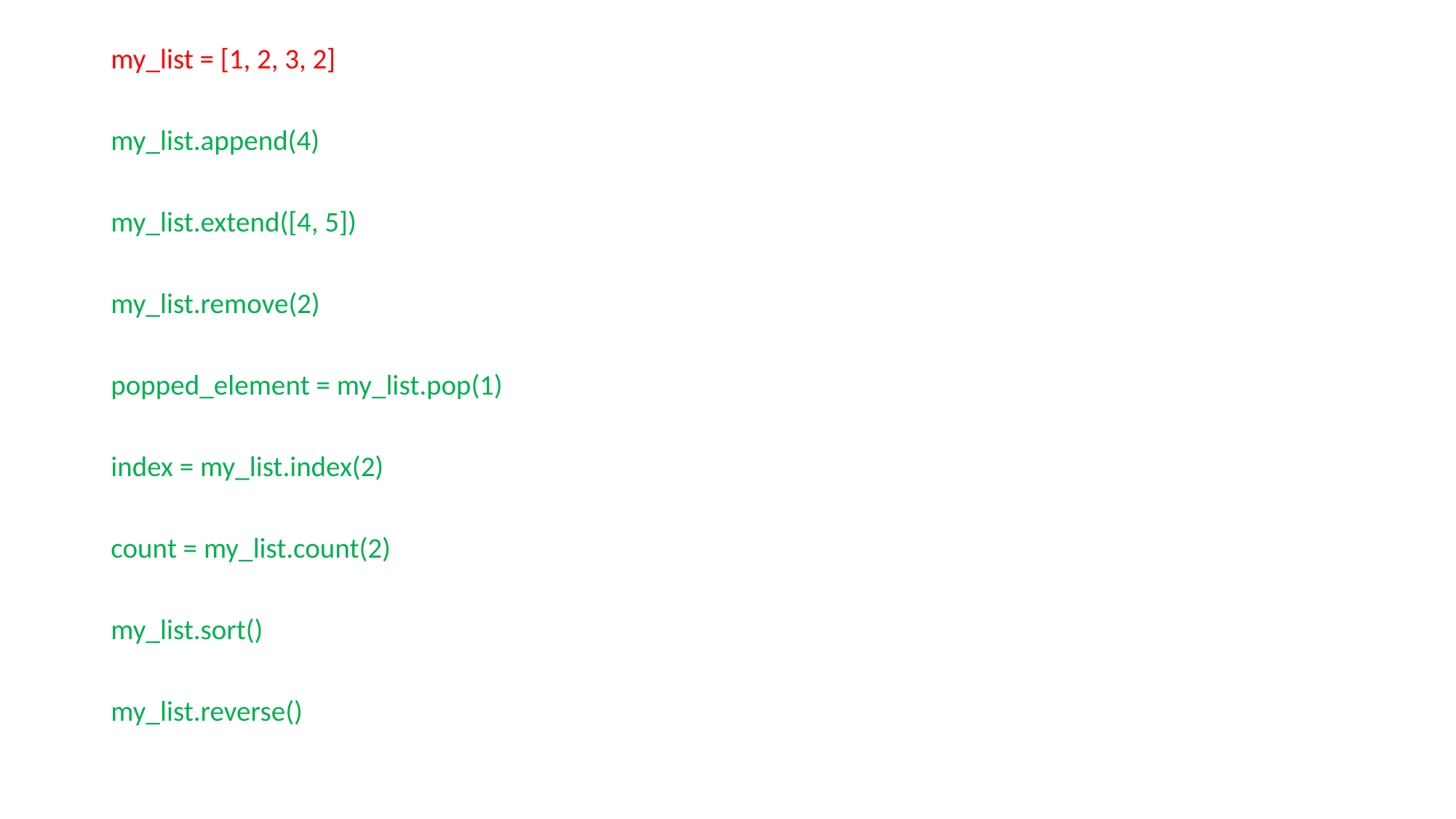

my_list = [1, 2, 3, 2]

my_list.append(4)

my_list.extend([4, 5])

my_list.remove(2)

popped_element = my_list.pop(1)

index = my_list.index(2)

count = my_list.count(2)

my_list.sort()

my_list.reverse()